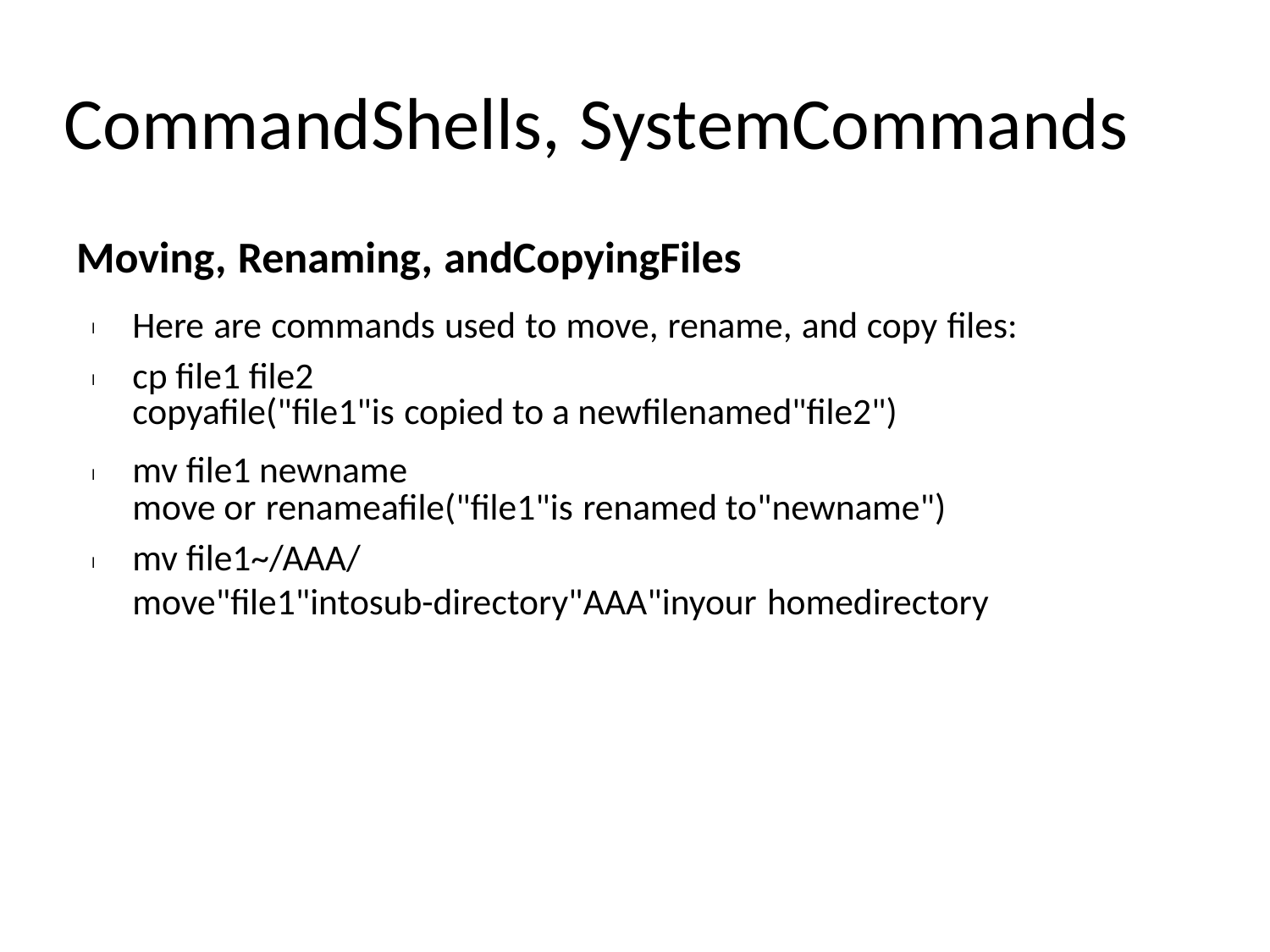

CommandShells, SystemCommands

	Moving, Renaming, andCopyingFiles
Here are commands used to move, rename, and copy files:
cp file1 file2
copyafile("file1"is copied to a newfilenamed"file2")
mv file1 newname
move or renameafile("file1"is renamed to"newname")
mv file1~/AAA/
move"file1"intosub-directory"AAA"inyour homedirectory
l

l

l

l